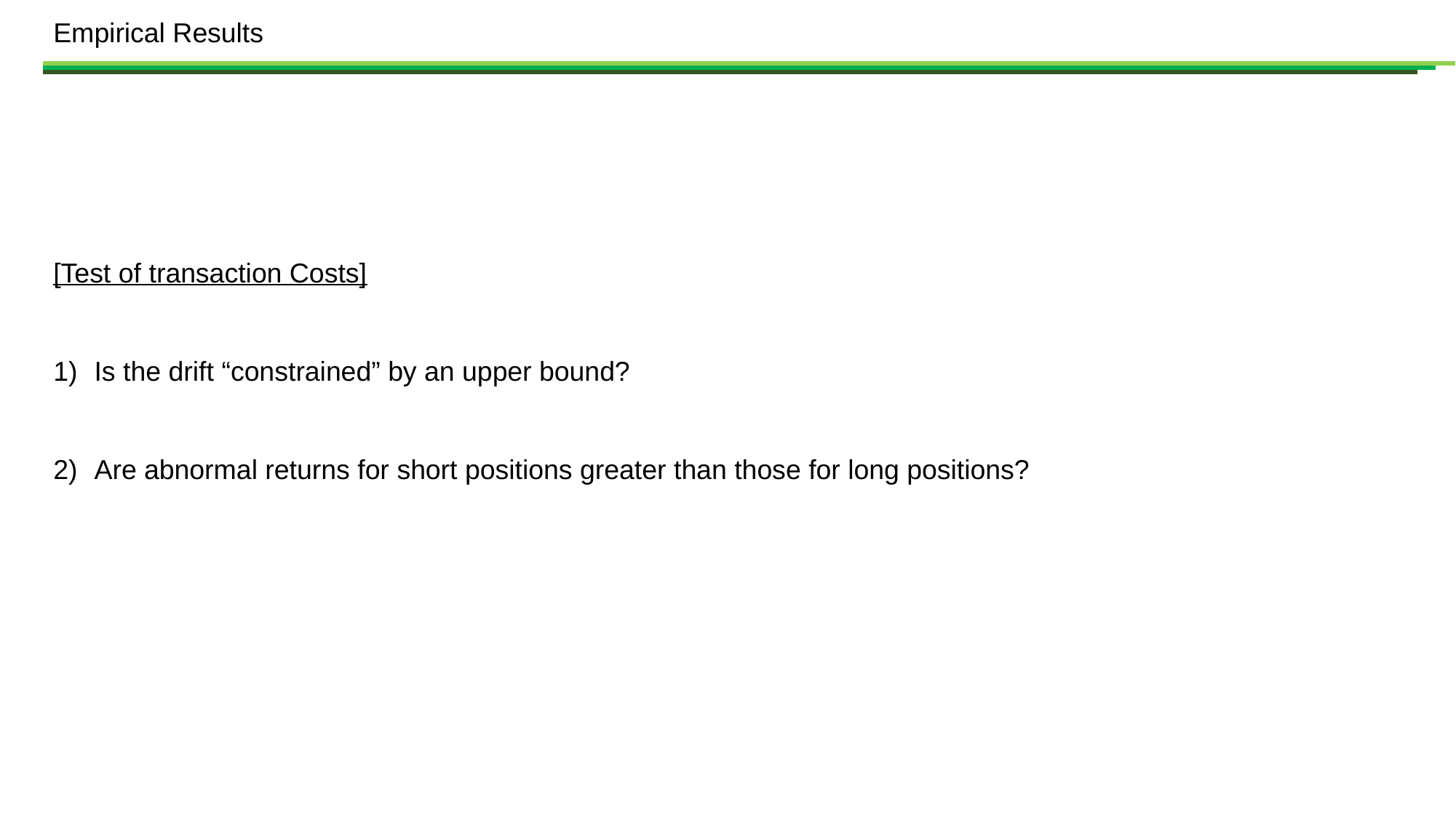

Empirical Results
[Test of transaction Costs]

Is the drift “constrained” by an upper bound?

Are abnormal returns for short positions greater than those for long positions?